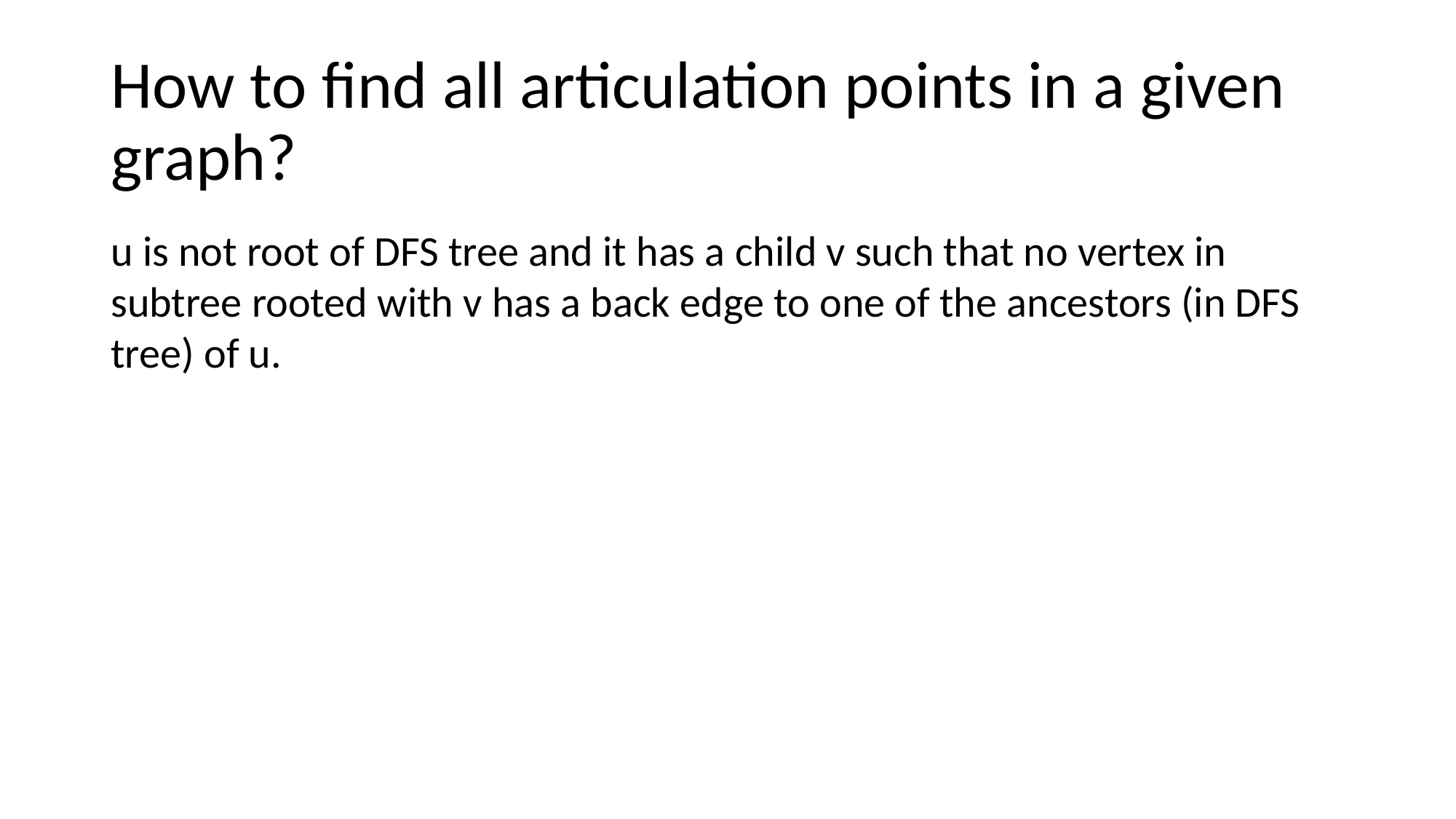

# How to find all articulation points in a given graph?
u is not root of DFS tree and it has a child v such that no vertex in subtree rooted with v has a back edge to one of the ancestors (in DFS tree) of u.